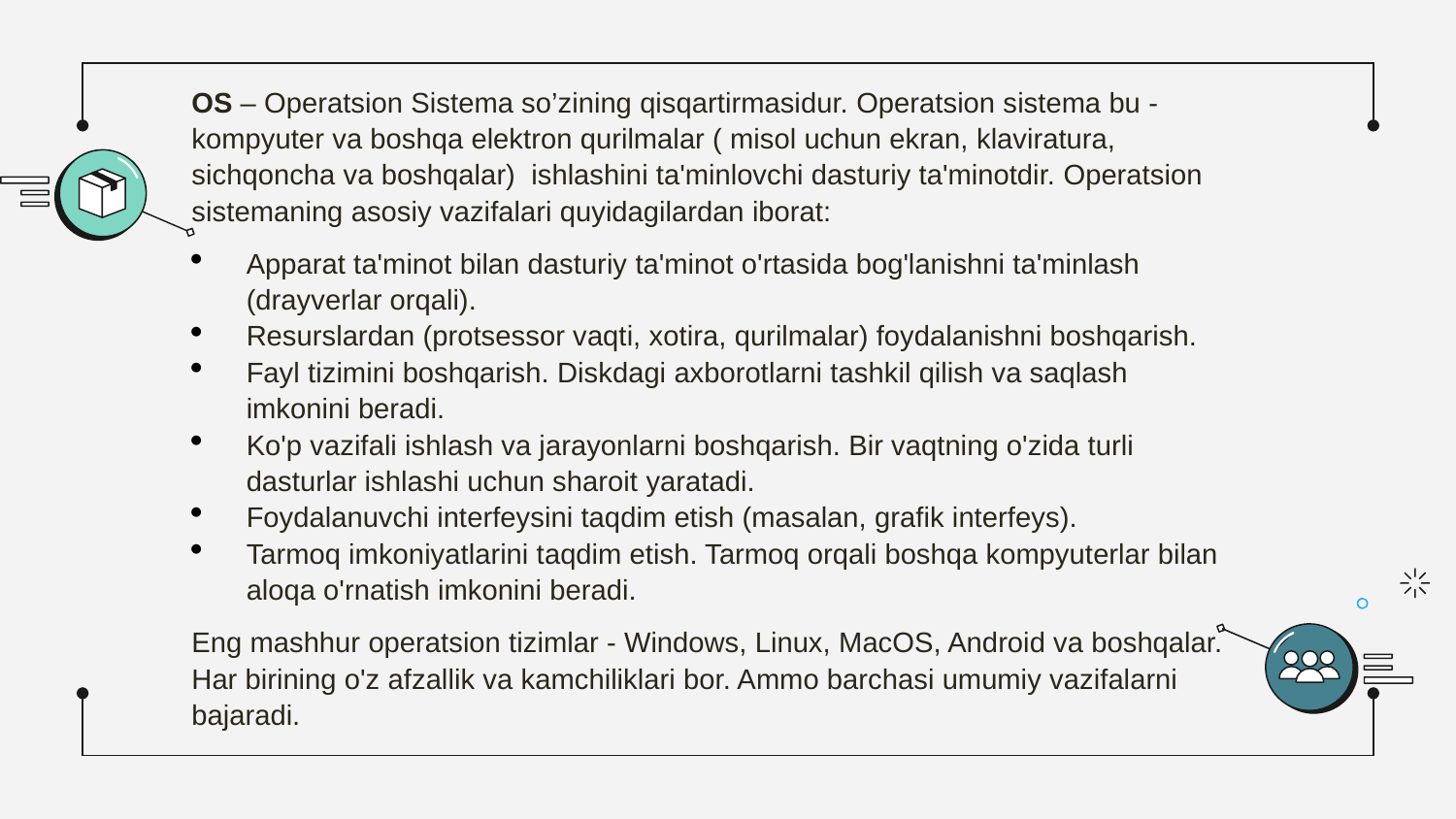

OS – Operatsion Sistema so’zining qisqartirmasidur. Operatsion sistema bu - kompyuter va boshqa elektron qurilmalar ( misol uchun ekran, klaviratura, sichqoncha va boshqalar)  ishlashini ta'minlovchi dasturiy ta'minotdir. Operatsion sistemaning asosiy vazifalari quyidagilardan iborat:
Apparat ta'minot bilan dasturiy ta'minot o'rtasida bog'lanishni ta'minlash (drayverlar orqali).
Resurslardan (protsessor vaqti, xotira, qurilmalar) foydalanishni boshqarish.
Fayl tizimini boshqarish. Diskdagi axborotlarni tashkil qilish va saqlash imkonini beradi.
Ko'p vazifali ishlash va jarayonlarni boshqarish. Bir vaqtning o'zida turli dasturlar ishlashi uchun sharoit yaratadi.
Foydalanuvchi interfeysini taqdim etish (masalan, grafik interfeys).
Tarmoq imkoniyatlarini taqdim etish. Tarmoq orqali boshqa kompyuterlar bilan aloqa o'rnatish imkonini beradi.
Eng mashhur operatsion tizimlar - Windows, Linux, MacOS, Android va boshqalar. Har birining o'z afzallik va kamchiliklari bor. Ammo barchasi umumiy vazifalarni bajaradi.